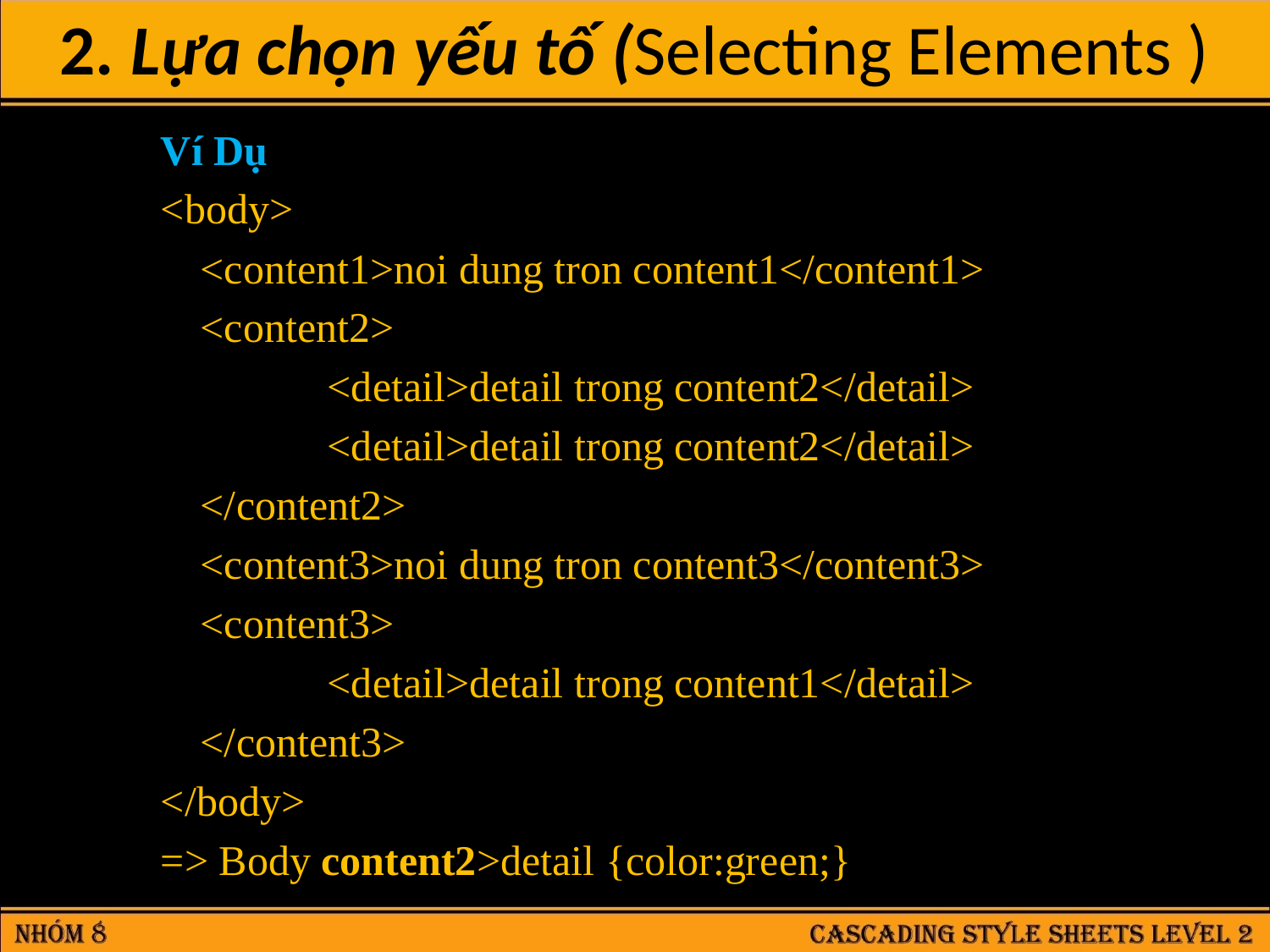

2. Lựa chọn yếu tố (Selecting Elements )
Ví Dụ
<body>
	<content1>noi dung tron content1</content1>
	<content2>
		<detail>detail trong content2</detail>
		<detail>detail trong content2</detail>
	</content2>
	<content3>noi dung tron content3</content3>
	<content3>
		<detail>detail trong content1</detail>
	</content3>
</body>
=> Body content2>detail {color:green;}